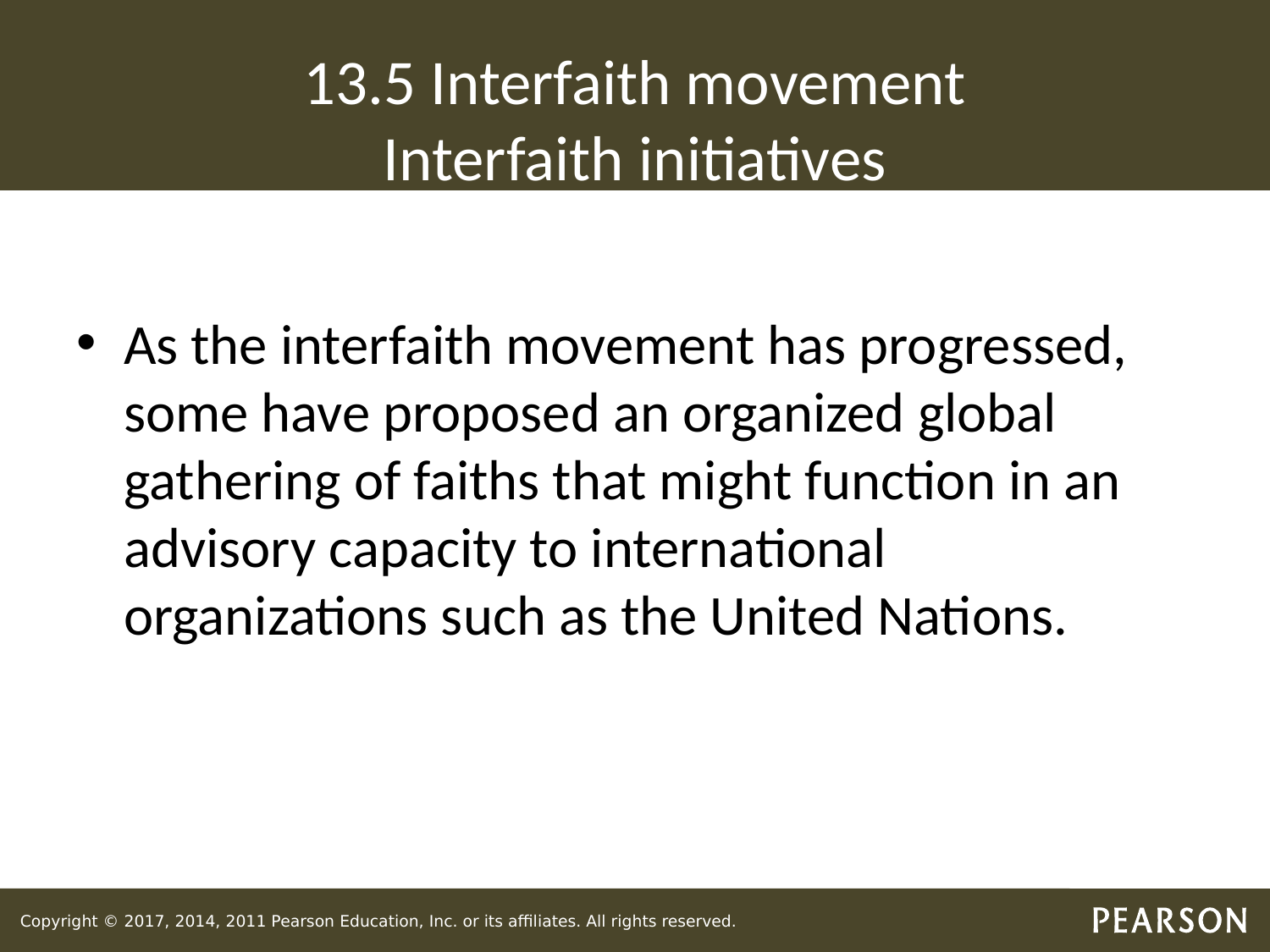

# 13.5 Interfaith movement Interfaith initiatives

As the interfaith movement has progressed, some have proposed an organized global gathering of faiths that might function in an advisory capacity to international organizations such as the United Nations.